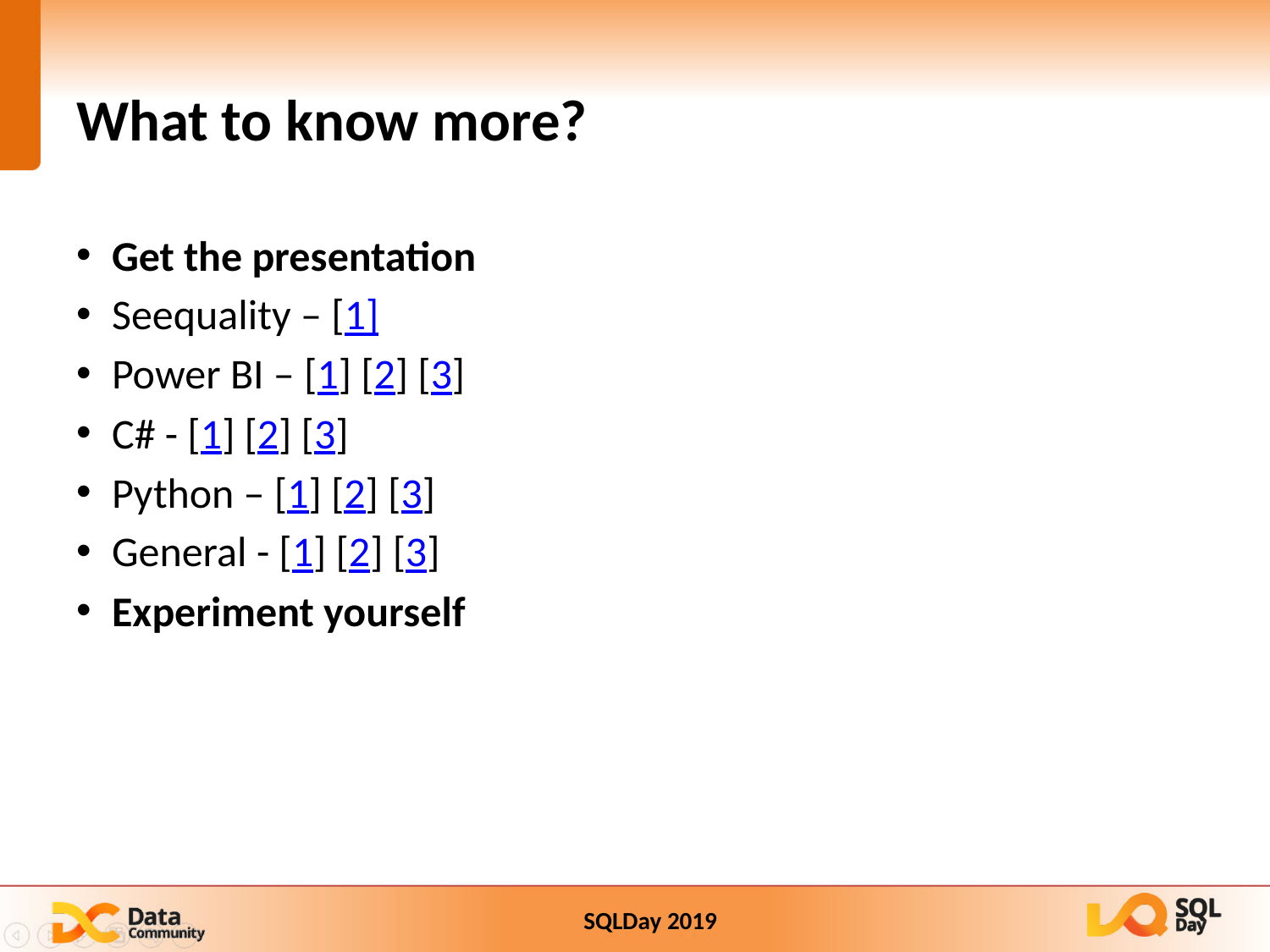

# What to know more?
Get the presentation
Seequality – [1]
Power BI – [1] [2] [3]
C# - [1] [2] [3]
Python – [1] [2] [3]
General - [1] [2] [3]
Experiment yourself